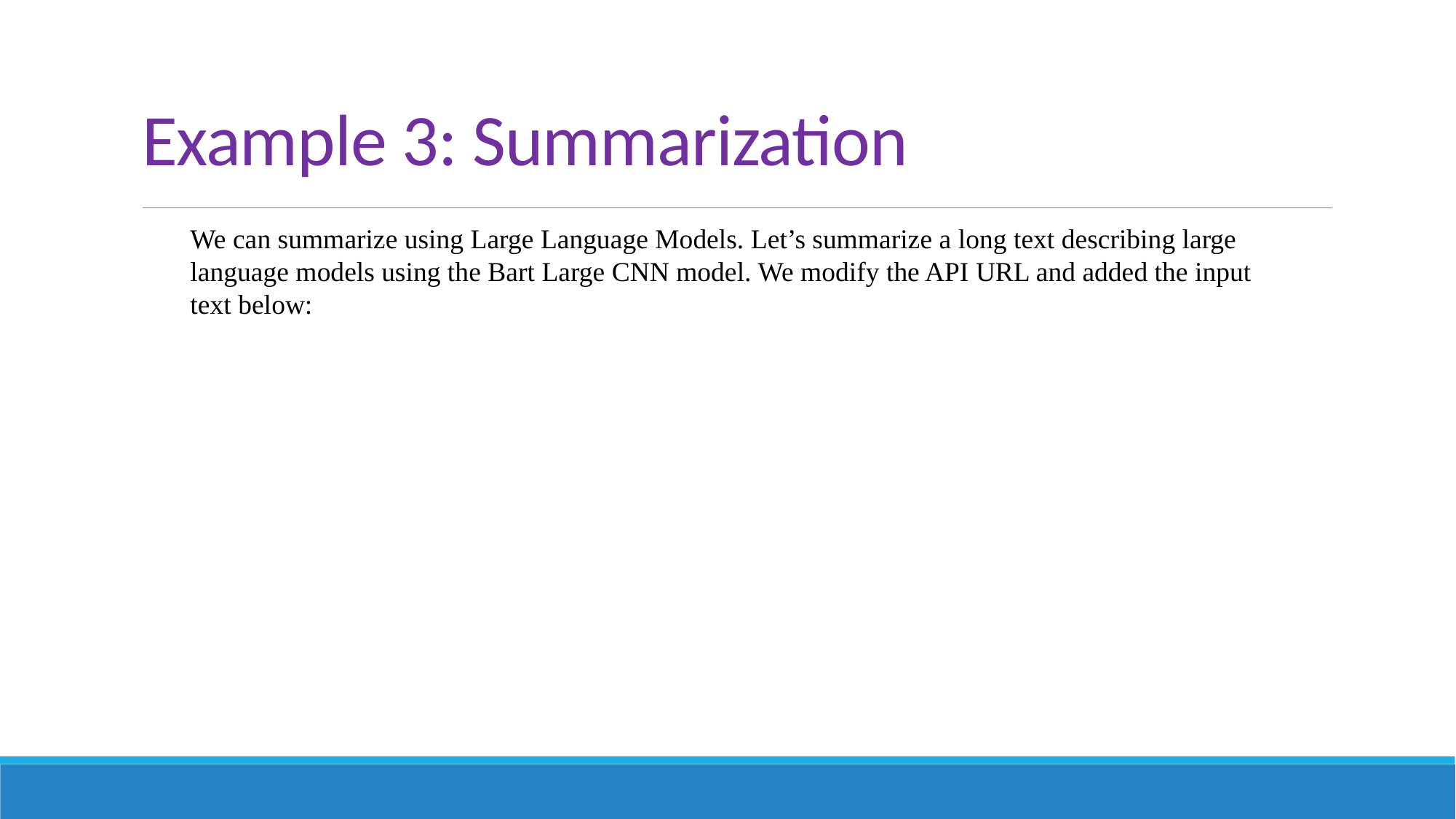

# Example 3: Summarization
We can summarize using Large Language Models. Let’s summarize a long text describing large language models using the Bart Large CNN model. We modify the API URL and added the input text below: